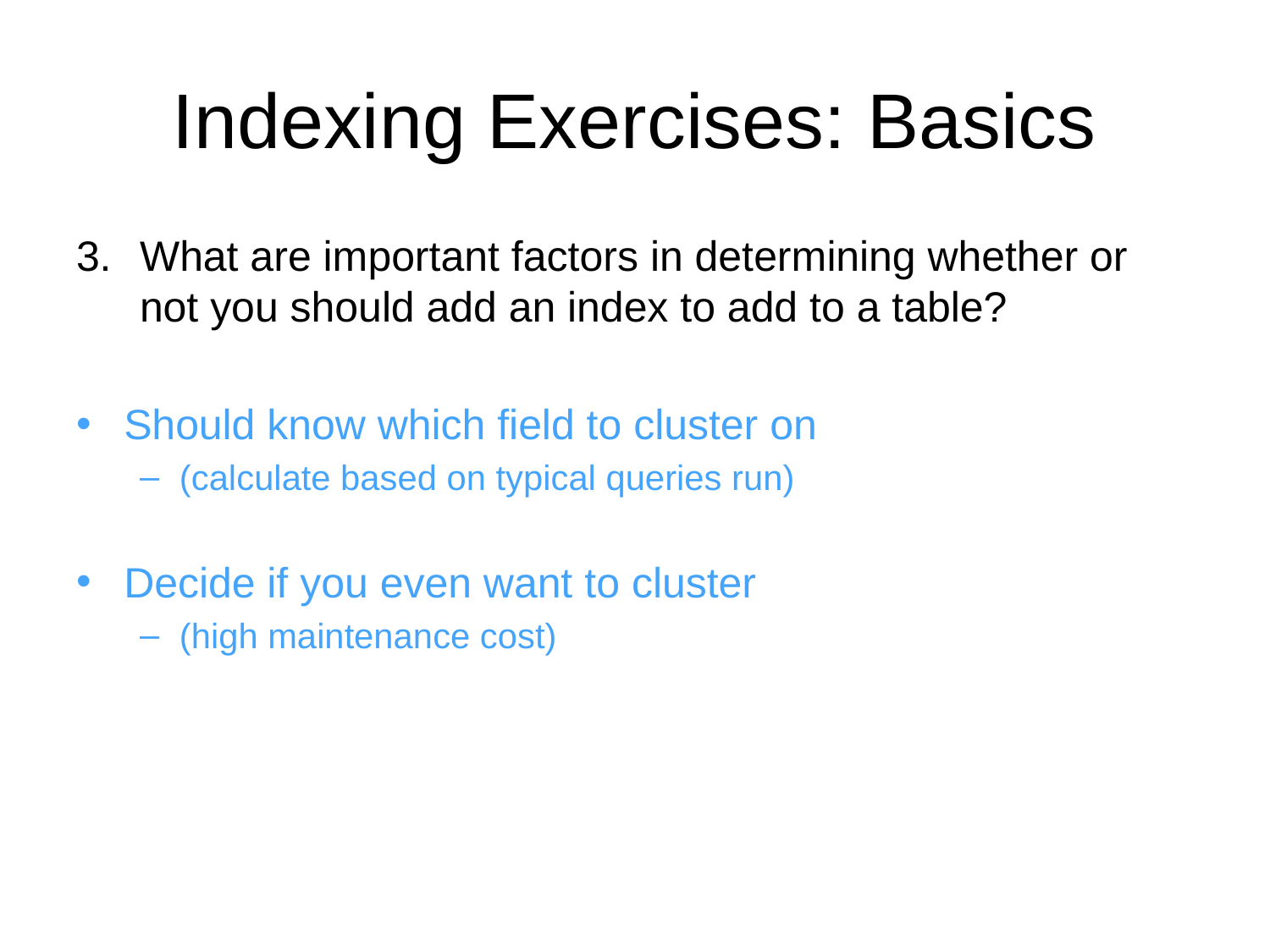

# Indexing Exercises: Basics
What are important factors in determining whether or not you should add an index to add to a table?

Should know which field to cluster on
(calculate based on typical queries run)

Decide if you even want to cluster
(high maintenance cost)